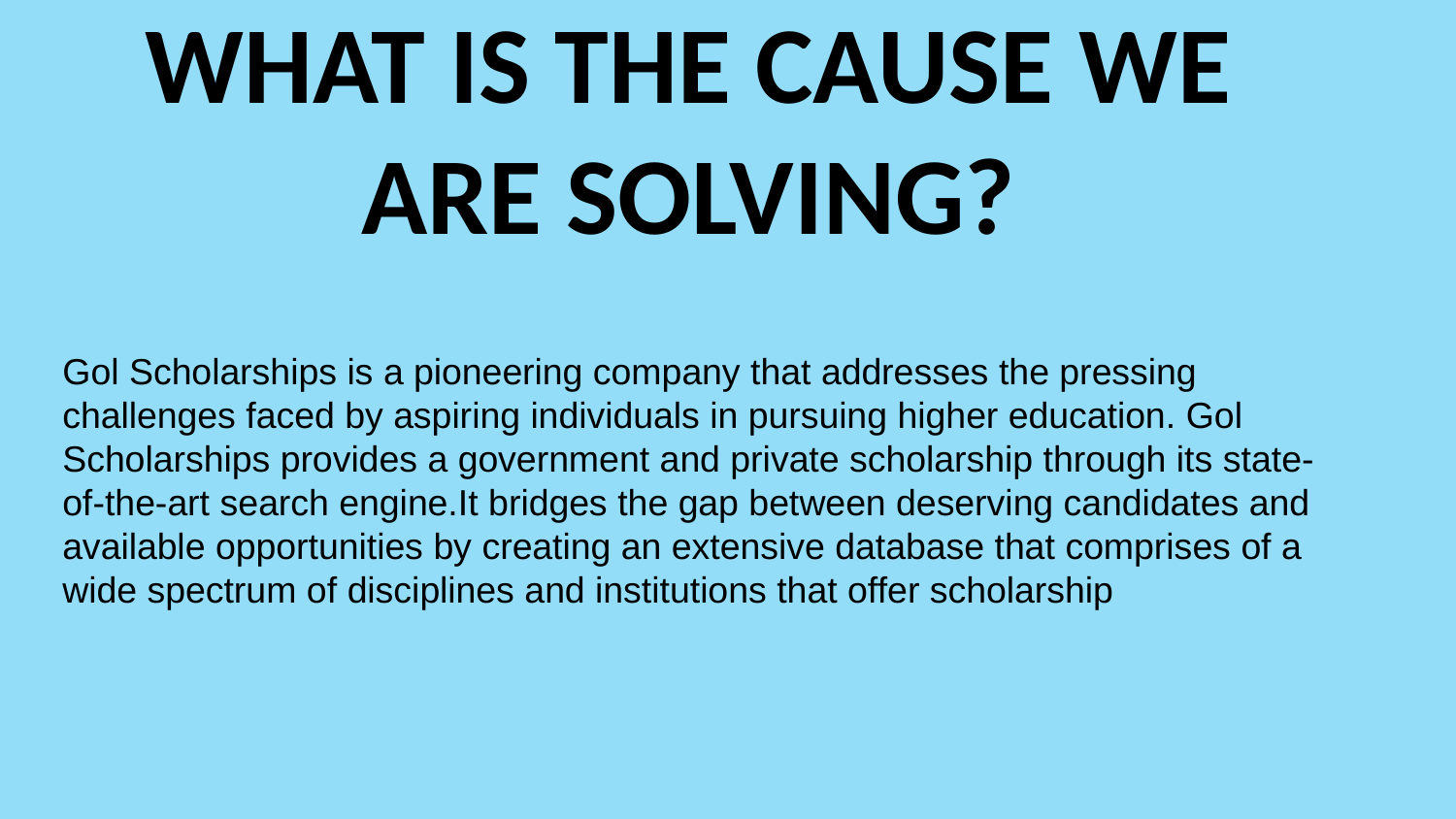

WHAT IS THE CAUSE WE ARE SOLVING?
Gol Scholarships is a pioneering company that addresses the pressing challenges faced by aspiring individuals in pursuing higher education. Gol Scholarships provides a government and private scholarship through its state-of-the-art search engine.It bridges the gap between deserving candidates and available opportunities by creating an extensive database that comprises of a wide spectrum of disciplines and institutions that offer scholarship